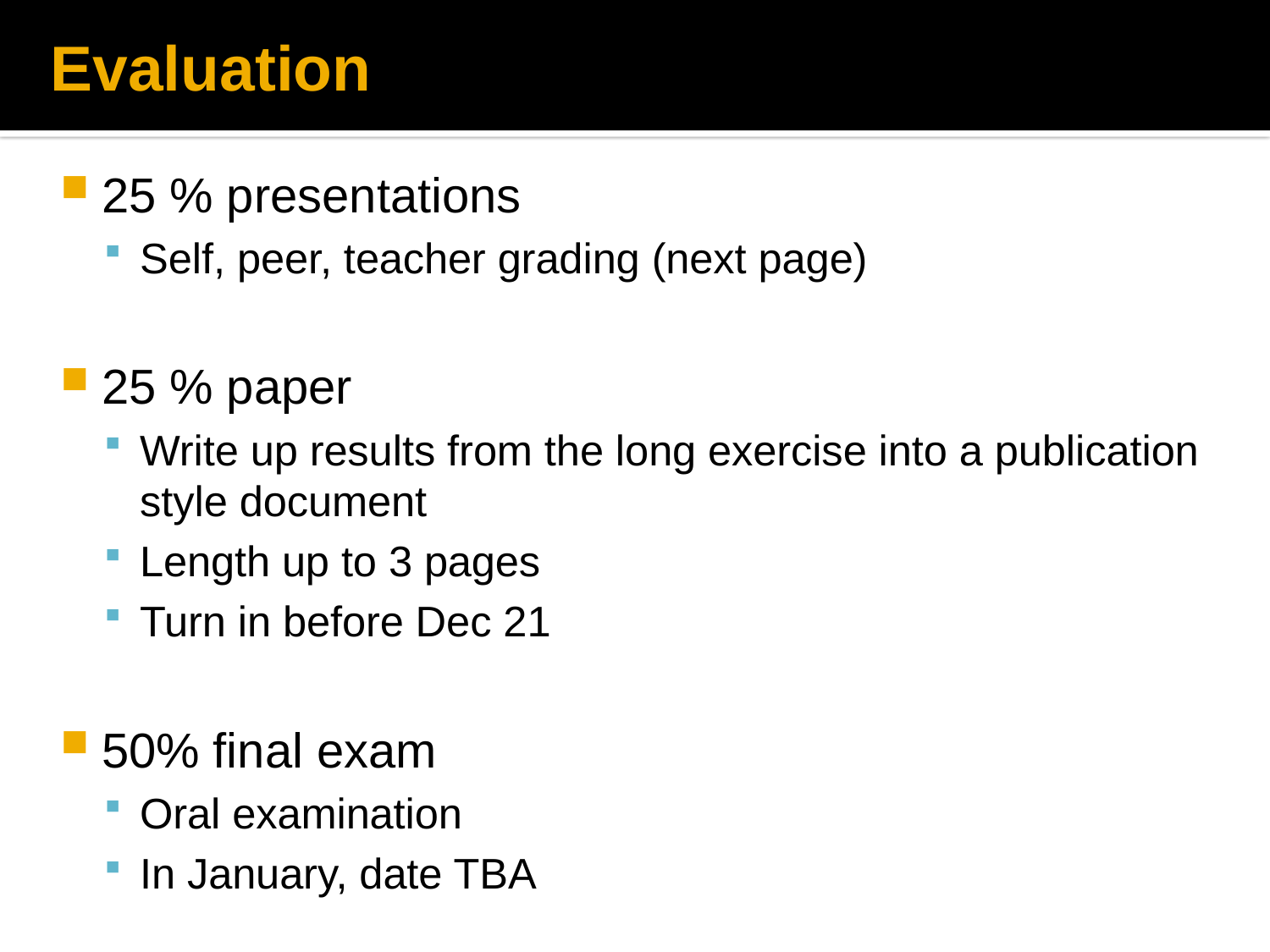

# Evaluation
25 % presentations
Self, peer, teacher grading (next page)

25 % paper
Write up results from the long exercise into a publication style document
Length up to 3 pages
Turn in before Dec 21

50% final exam
Oral examination
In January, date TBA